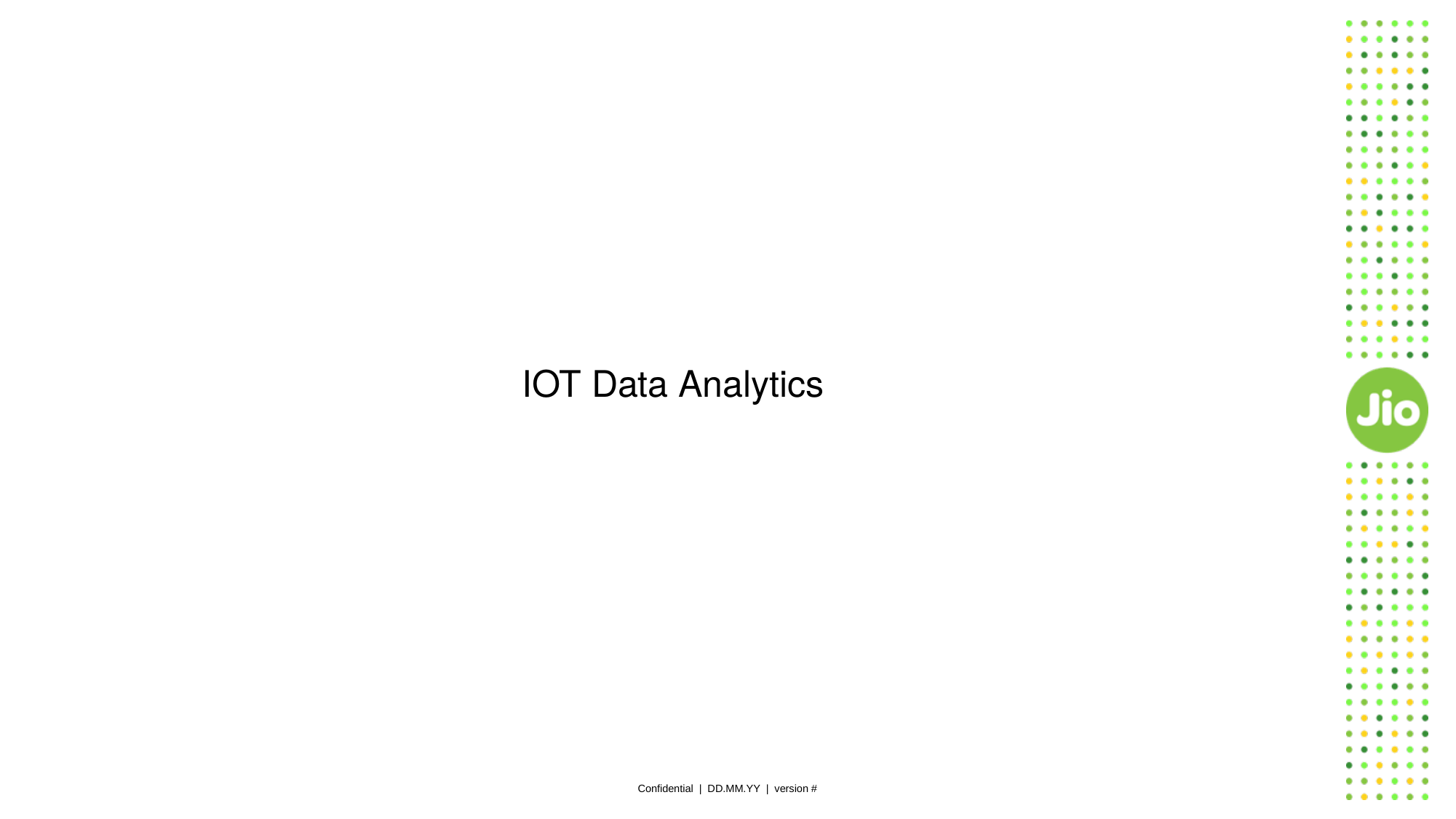

IOT Data Analytics
Confidential  |  DD.MM.YY  |  version #